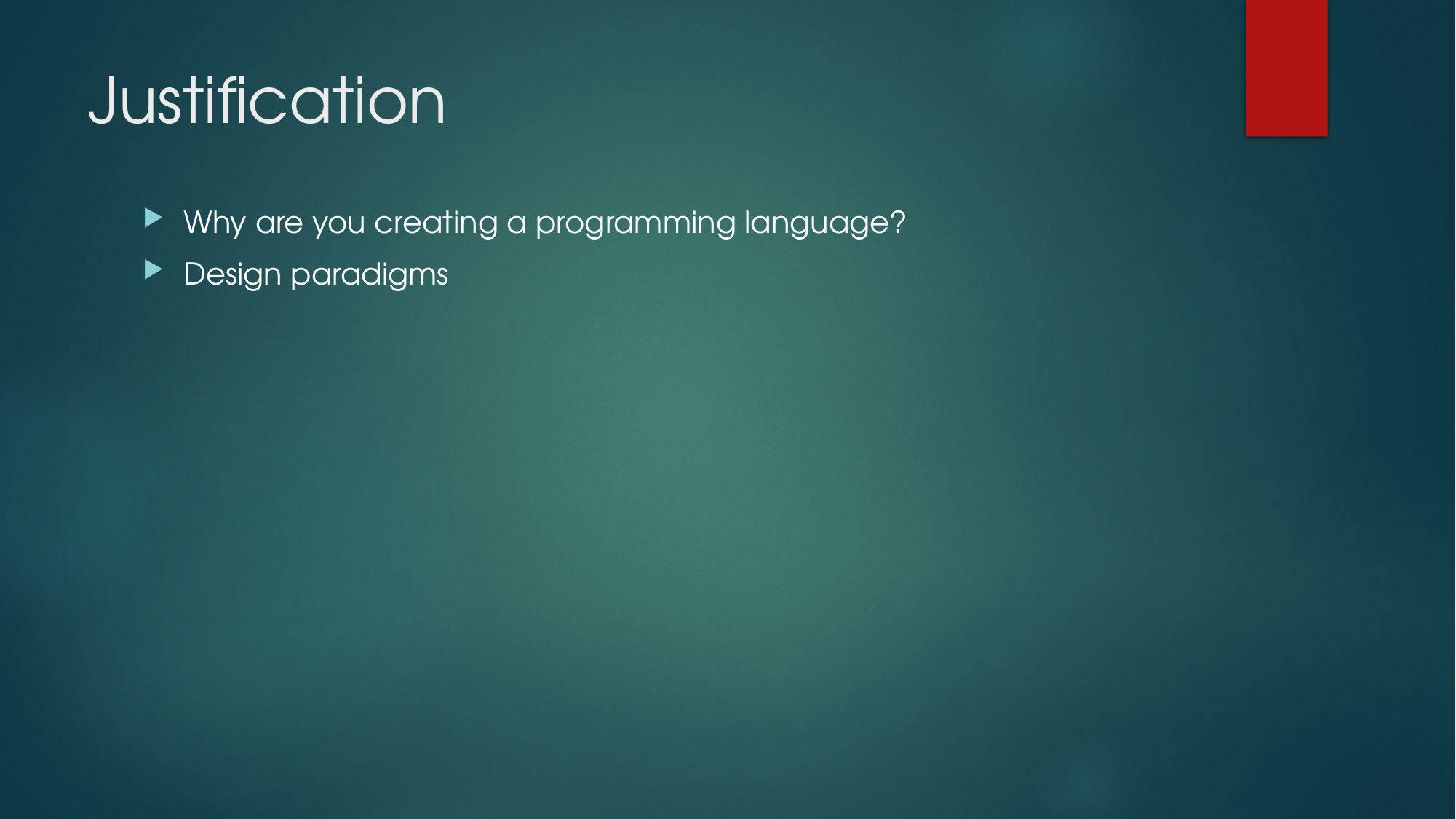

# Justification
Why are you creating a programming language?
Design paradigms